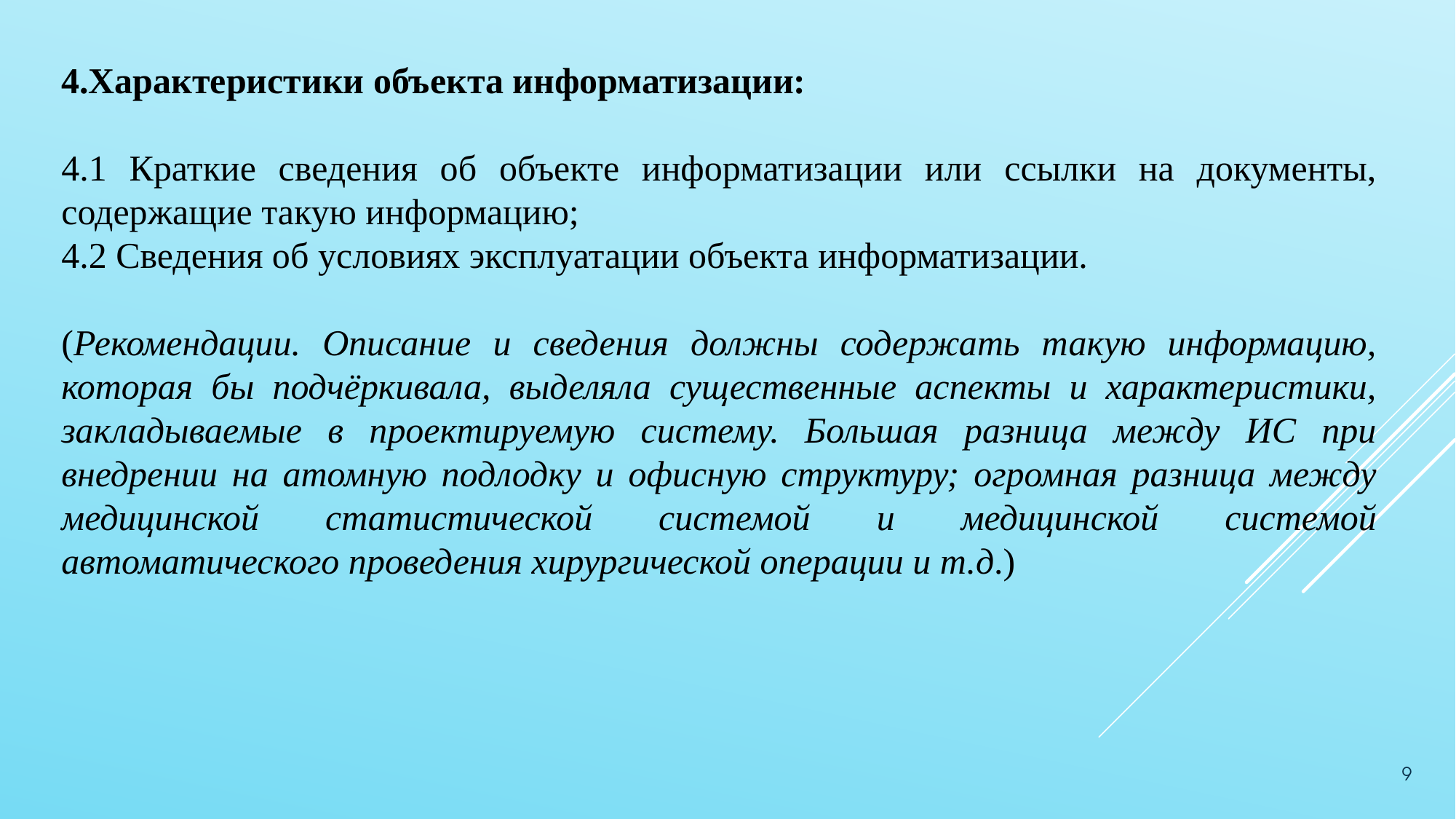

4.Характеристики объекта информатизации:

4.1 Краткие сведения об объекте информатизации или ссылки на документы, содержащие такую информацию;
4.2 Сведения об условиях эксплуатации объекта информатизации.

(Рекомендации. Описание и сведения должны содержать такую информацию, которая бы подчёркивала, выделяла существенные аспекты и характеристики, закладываемые в проектируемую систему. Большая разница между ИС при внедрении на атомную подлодку и офисную структуру; огромная разница между медицинской статистической системой и медицинской системой автоматического проведения хирургической операции и т.д.)

9